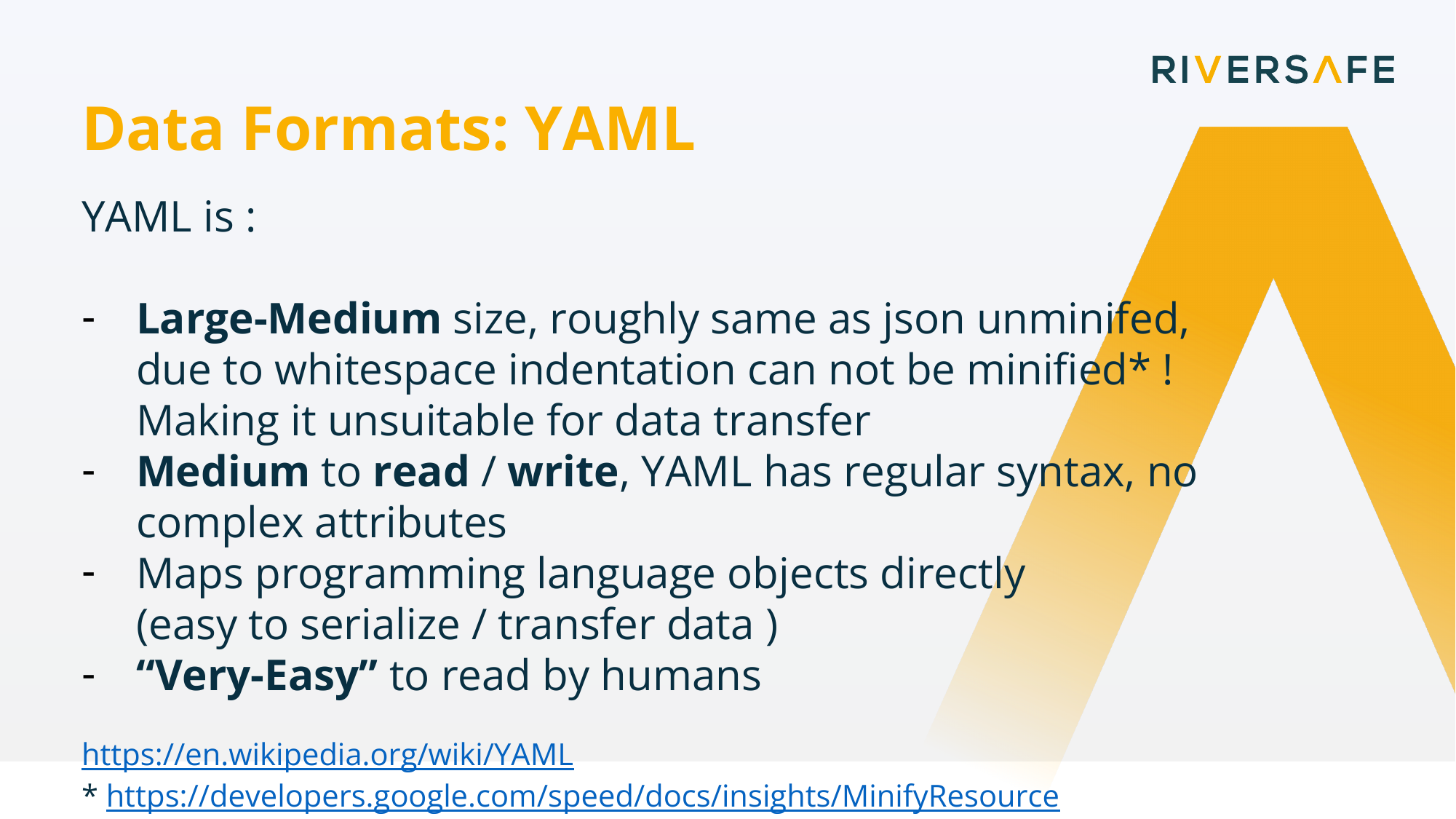

Data Formats: YAML
YAML is :

Large-Medium size, roughly same as json unminifed, due to whitespace indentation can not be minified* !
Making it unsuitable for data transfer
Medium to read / write, YAML has regular syntax, no complex attributes
Maps programming language objects directly
(easy to serialize / transfer data )
“Very-Easy” to read by humans
https://en.wikipedia.org/wiki/YAML
* https://developers.google.com/speed/docs/insights/MinifyResource